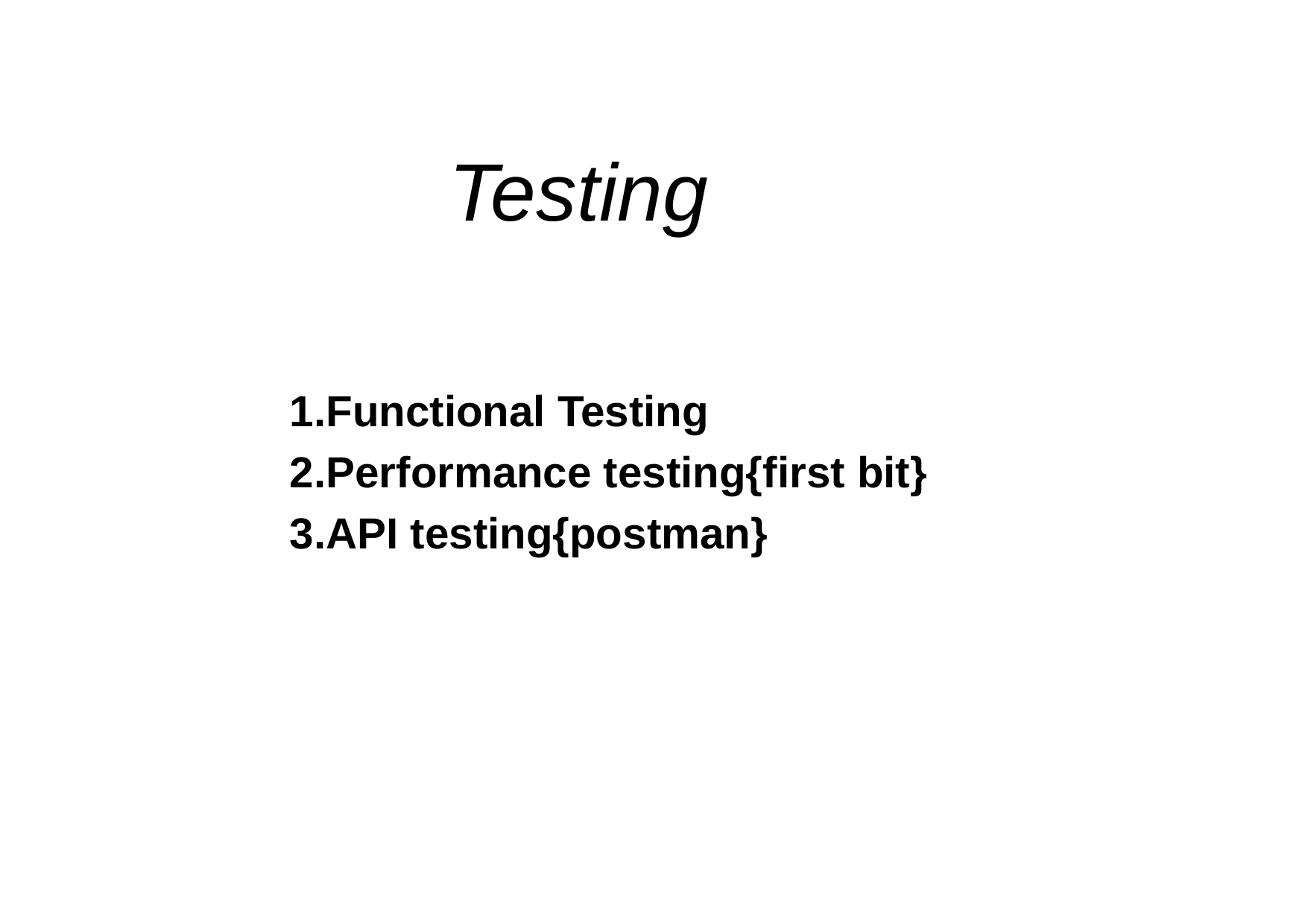

Testing
1.Functional Testing
2.Performance testing{first bit}
3.API testing{postman}